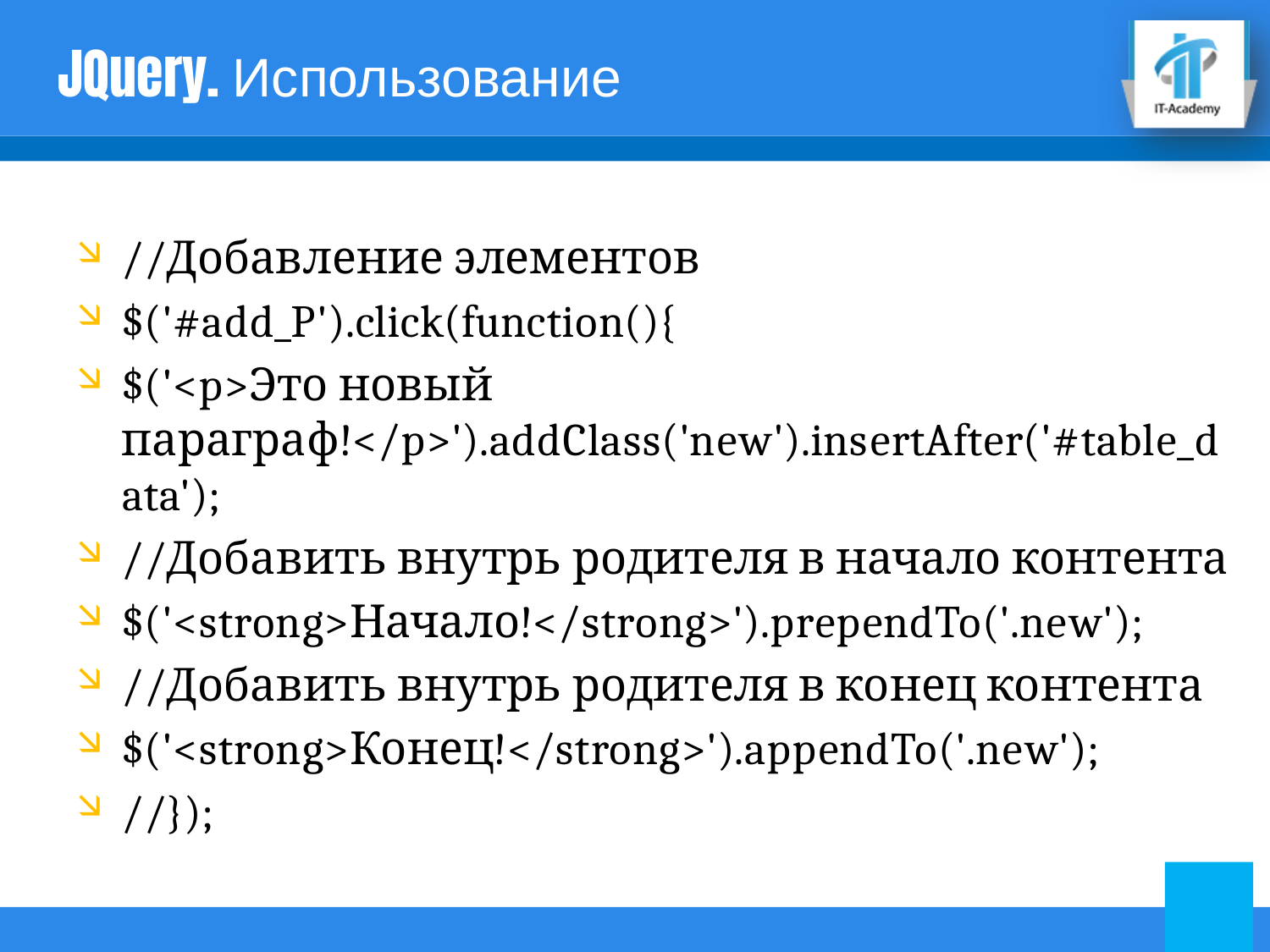

# JQuery. Использование
//Добавление элементов
$('#add_P').click(function(){
$('<p>Это новый параграф!</p>').addClass('new').insertAfter('#table_data');
//Добавить внутрь родителя в начало контента
$('<strong>Начало!</strong>').prependTo('.new');
//Добавить внутрь родителя в конец контента
$('<strong>Конец!</strong>').appendTo('.new');
//});